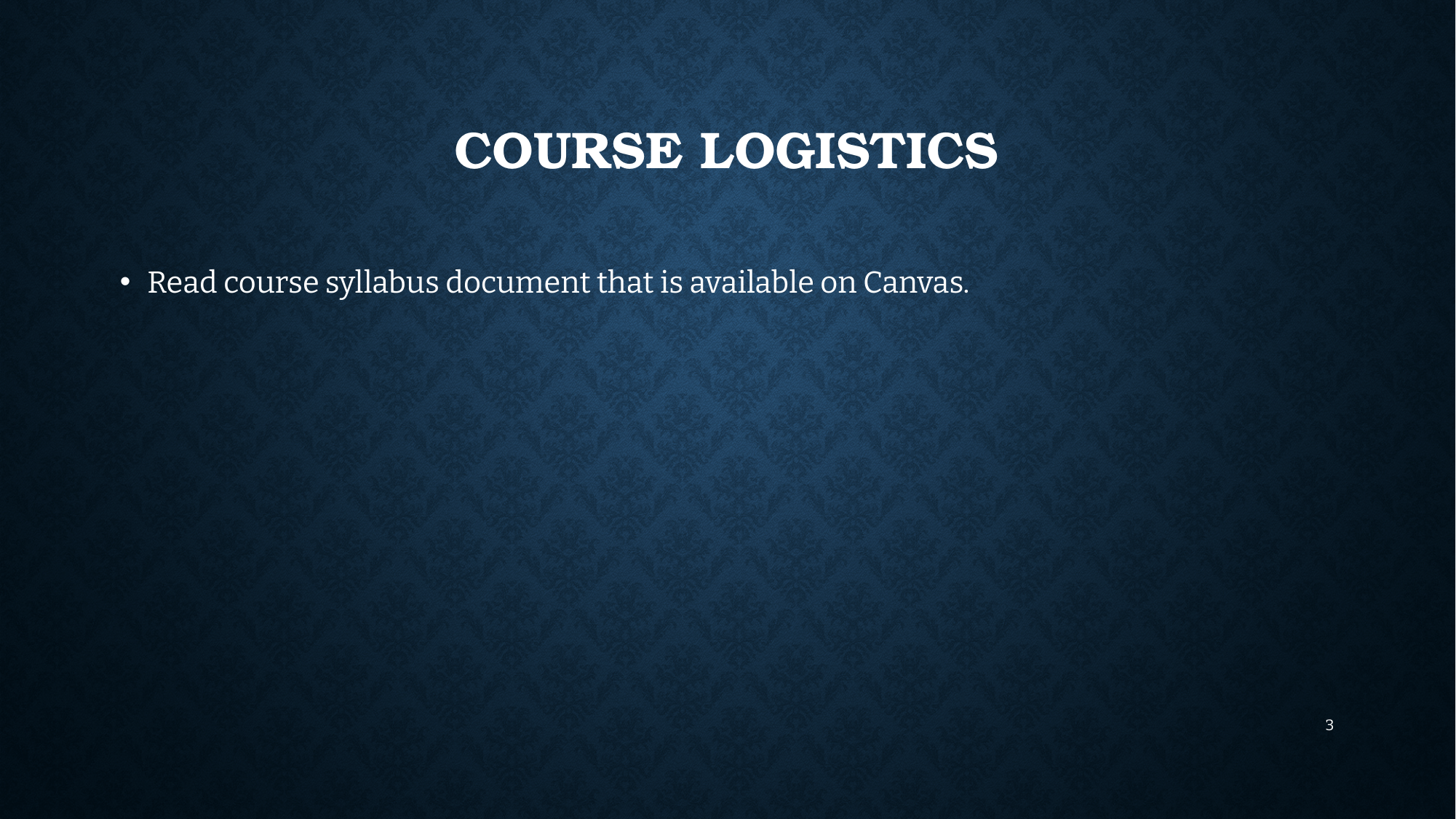

# Course logistics
Read course syllabus document that is available on Canvas.
3